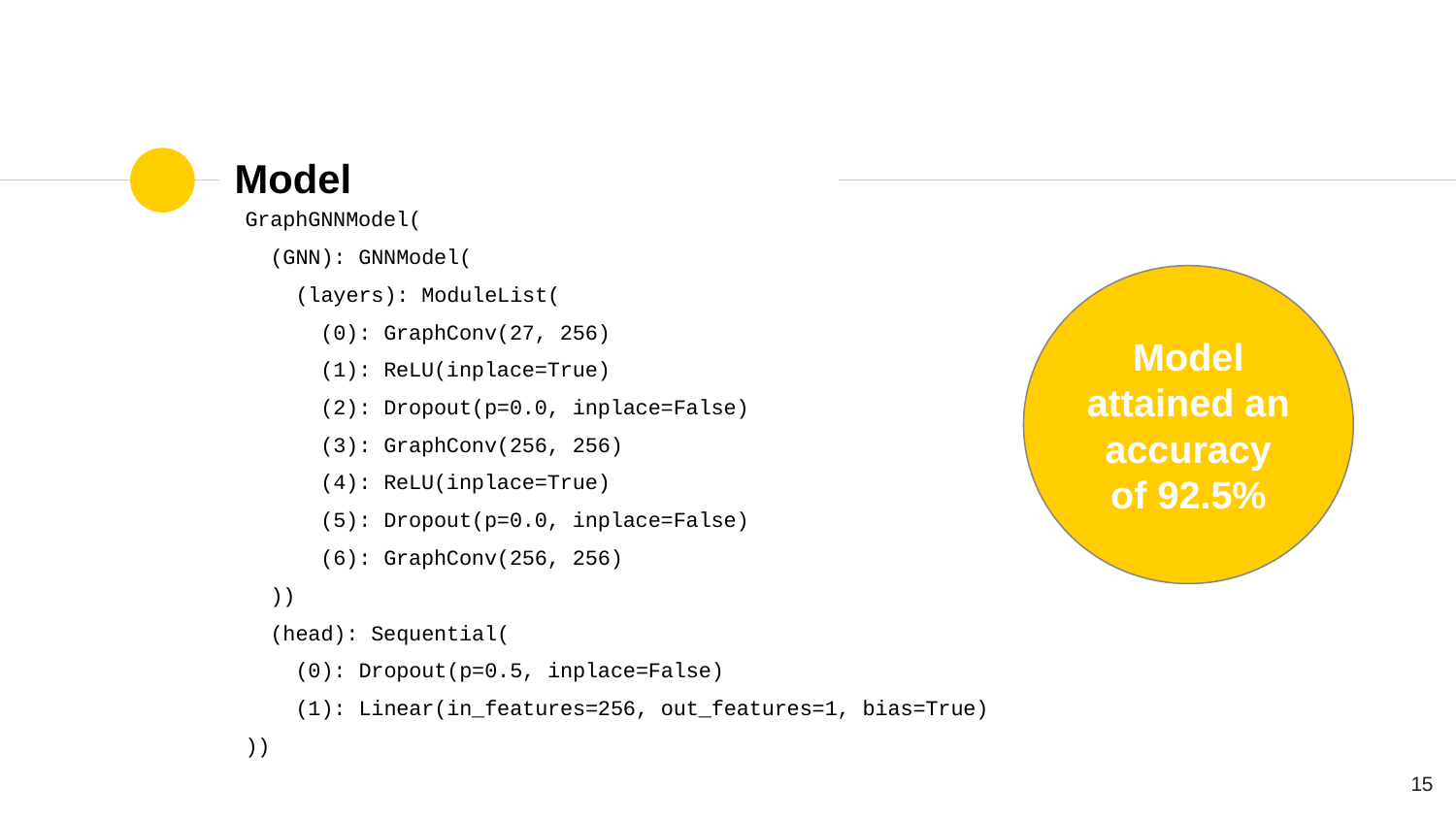

# Model
GraphGNNModel(
  (GNN): GNNModel(
    (layers): ModuleList(
      (0): GraphConv(27, 256)
      (1): ReLU(inplace=True)
      (2): Dropout(p=0.0, inplace=False)
      (3): GraphConv(256, 256)
      (4): ReLU(inplace=True)
      (5): Dropout(p=0.0, inplace=False)
      (6): GraphConv(256, 256)
  ))
  (head): Sequential(
    (0): Dropout(p=0.5, inplace=False)
    (1): Linear(in_features=256, out_features=1, bias=True)
))

Model attained an accuracy of 92.5%
15